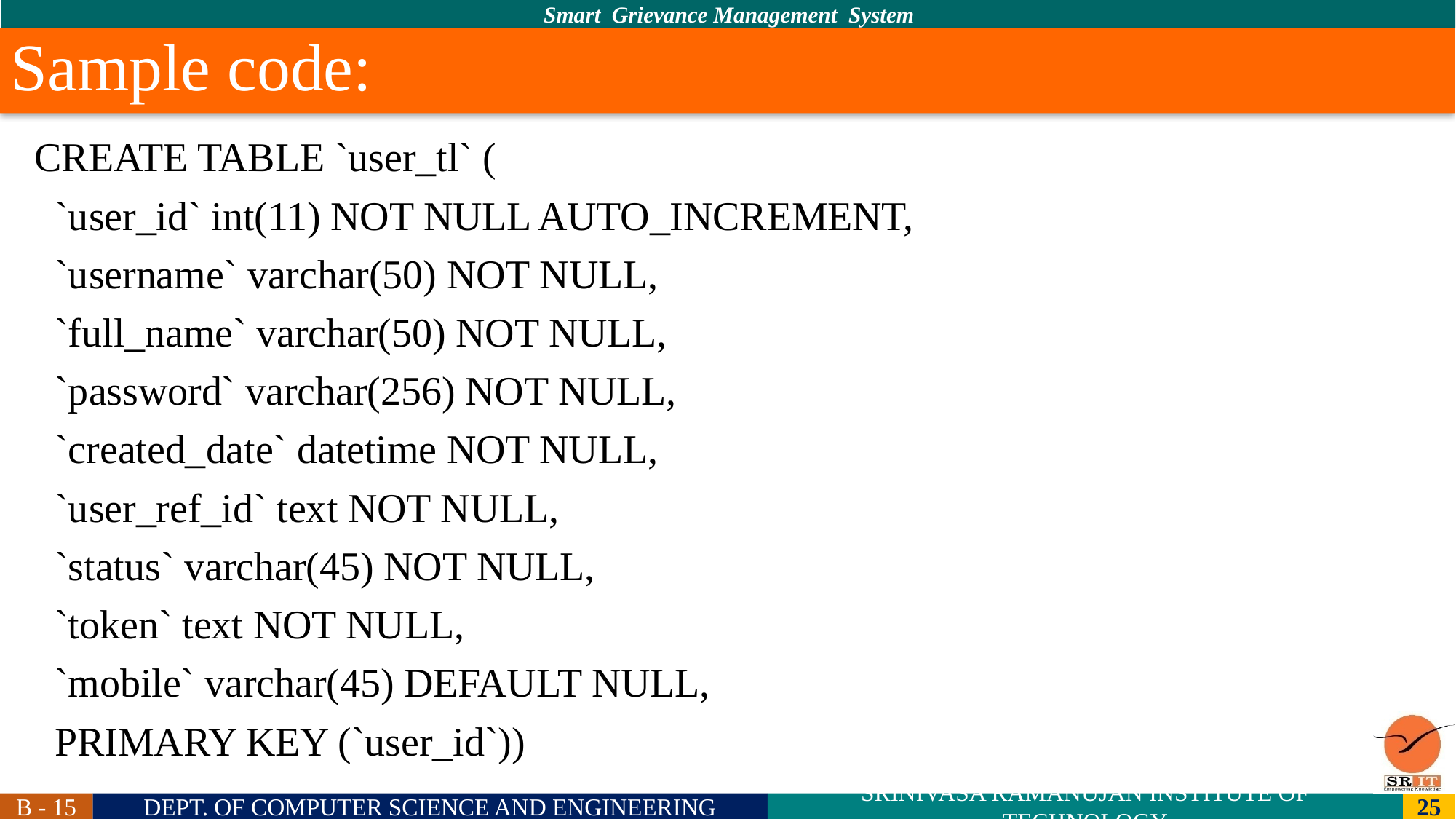

# Sample code:
CREATE TABLE `user_tl` (
  `user_id` int(11) NOT NULL AUTO_INCREMENT,
  `username` varchar(50) NOT NULL,
  `full_name` varchar(50) NOT NULL,
  `password` varchar(256) NOT NULL,
  `created_date` datetime NOT NULL,
  `user_ref_id` text NOT NULL,
  `status` varchar(45) NOT NULL,
  `token` text NOT NULL,
  `mobile` varchar(45) DEFAULT NULL,
  PRIMARY KEY (`user_id`))